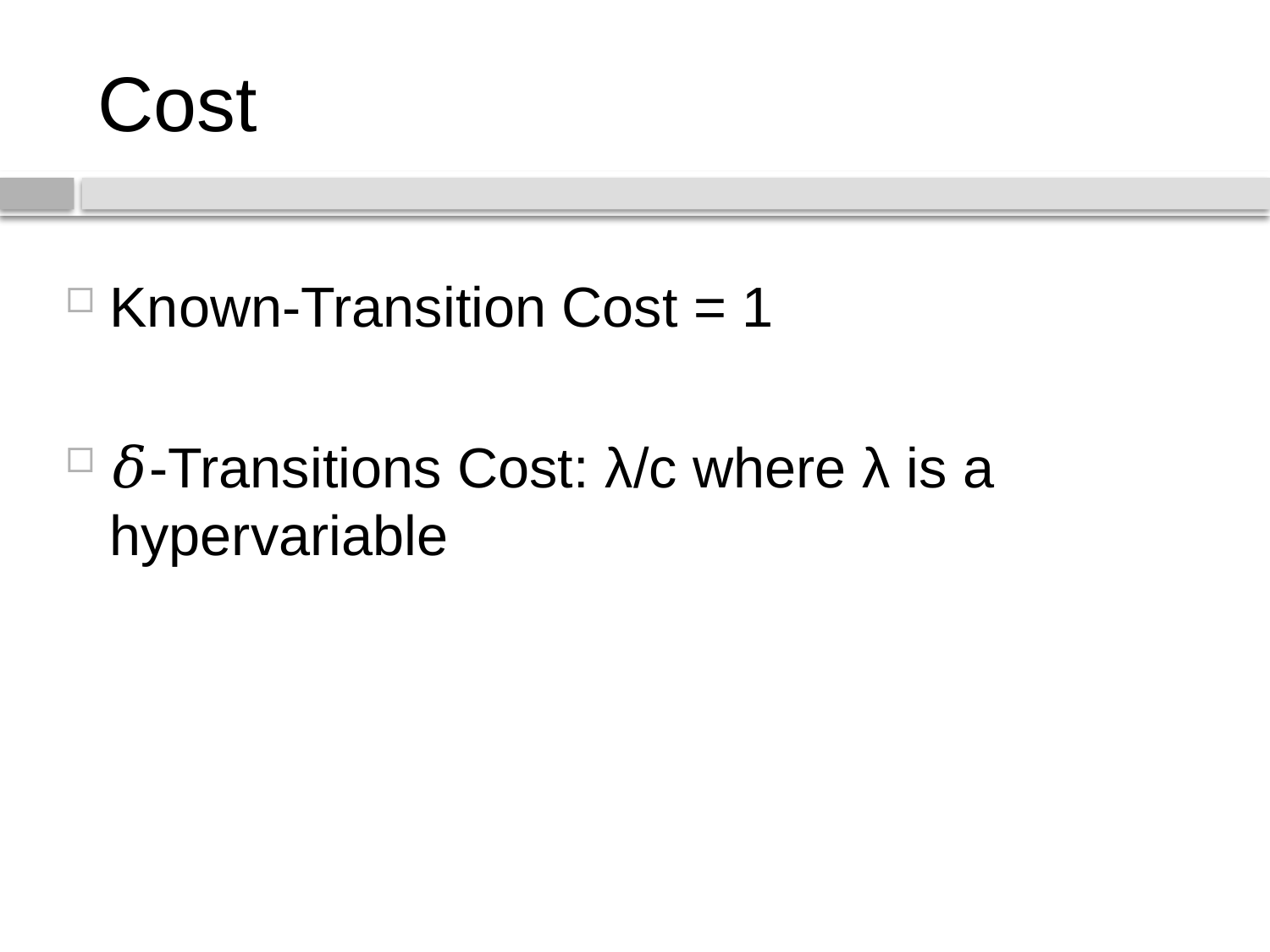

# Cost
Known-Transition Cost = 1

𝛿-Transitions Cost: λ/c where λ is a hypervariable